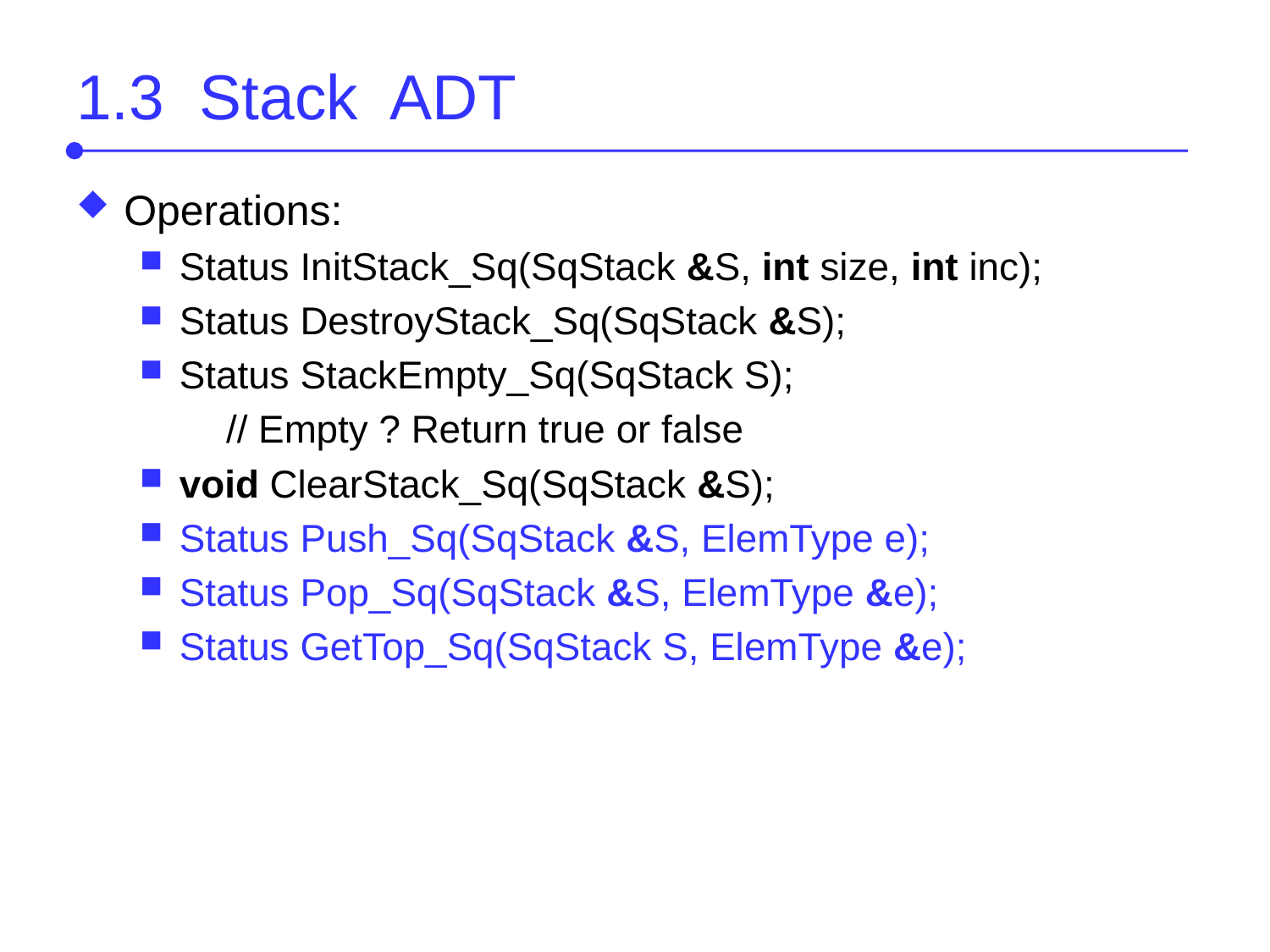

1.3  Stack  ADT
Operations:
Status InitStack_Sq(SqStack &S, int size, int inc);
Status DestroyStack_Sq(SqStack &S);
Status StackEmpty_Sq(SqStack S);
        // Empty ? Return true or false
void ClearStack_Sq(SqStack &S);
Status Push_Sq(SqStack &S, ElemType e);
Status Pop_Sq(SqStack &S, ElemType &e);
Status GetTop_Sq(SqStack S, ElemType &e);